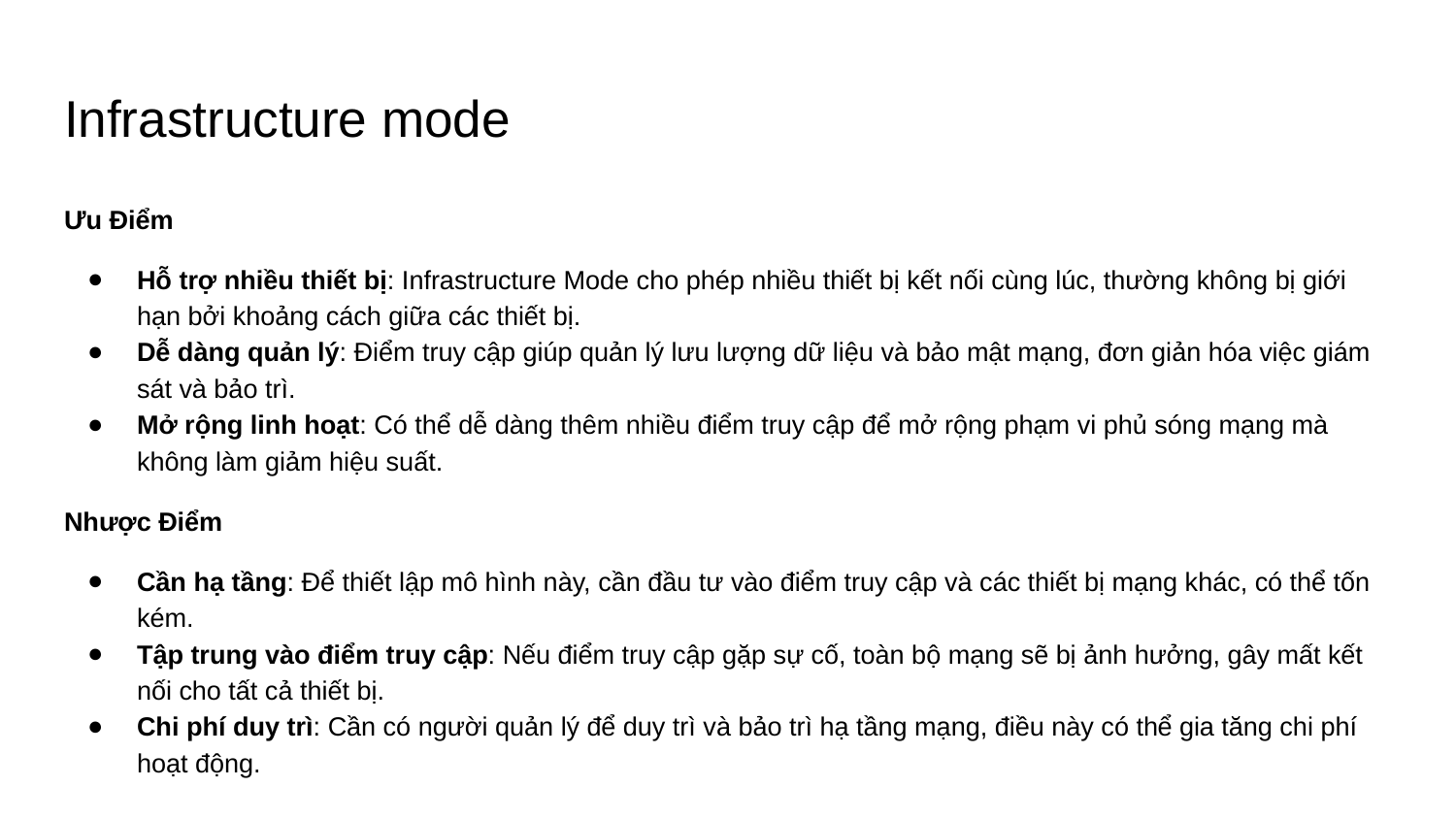

# Infrastructure mode
Ưu Điểm
Hỗ trợ nhiều thiết bị: Infrastructure Mode cho phép nhiều thiết bị kết nối cùng lúc, thường không bị giới hạn bởi khoảng cách giữa các thiết bị.
Dễ dàng quản lý: Điểm truy cập giúp quản lý lưu lượng dữ liệu và bảo mật mạng, đơn giản hóa việc giám sát và bảo trì.
Mở rộng linh hoạt: Có thể dễ dàng thêm nhiều điểm truy cập để mở rộng phạm vi phủ sóng mạng mà không làm giảm hiệu suất.
Nhược Điểm
Cần hạ tầng: Để thiết lập mô hình này, cần đầu tư vào điểm truy cập và các thiết bị mạng khác, có thể tốn kém.
Tập trung vào điểm truy cập: Nếu điểm truy cập gặp sự cố, toàn bộ mạng sẽ bị ảnh hưởng, gây mất kết nối cho tất cả thiết bị.
Chi phí duy trì: Cần có người quản lý để duy trì và bảo trì hạ tầng mạng, điều này có thể gia tăng chi phí hoạt động.